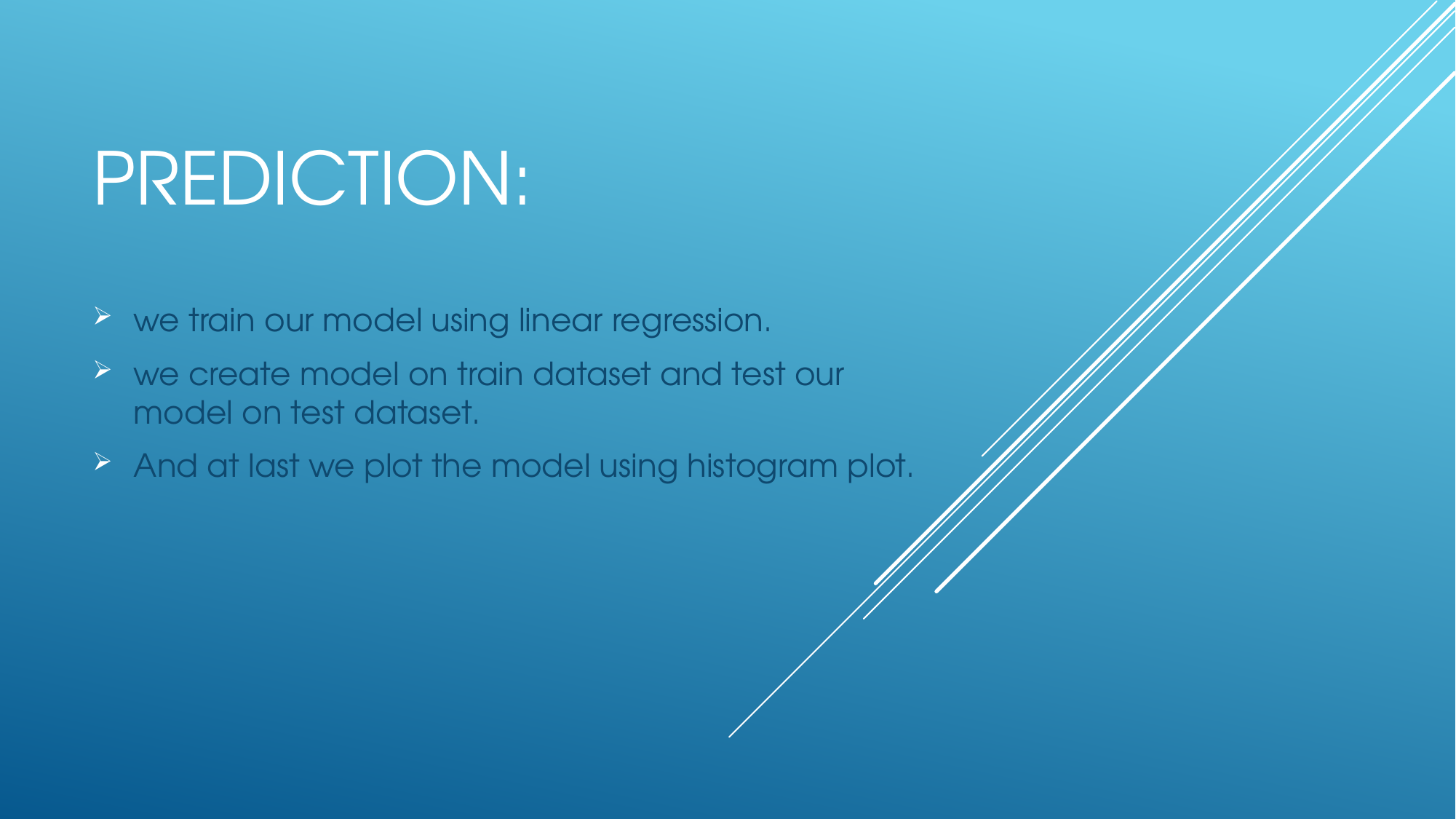

# Prediction:
we train our model using linear regression.
we create model on train dataset and test our model on test dataset.
And at last we plot the model using histogram plot.